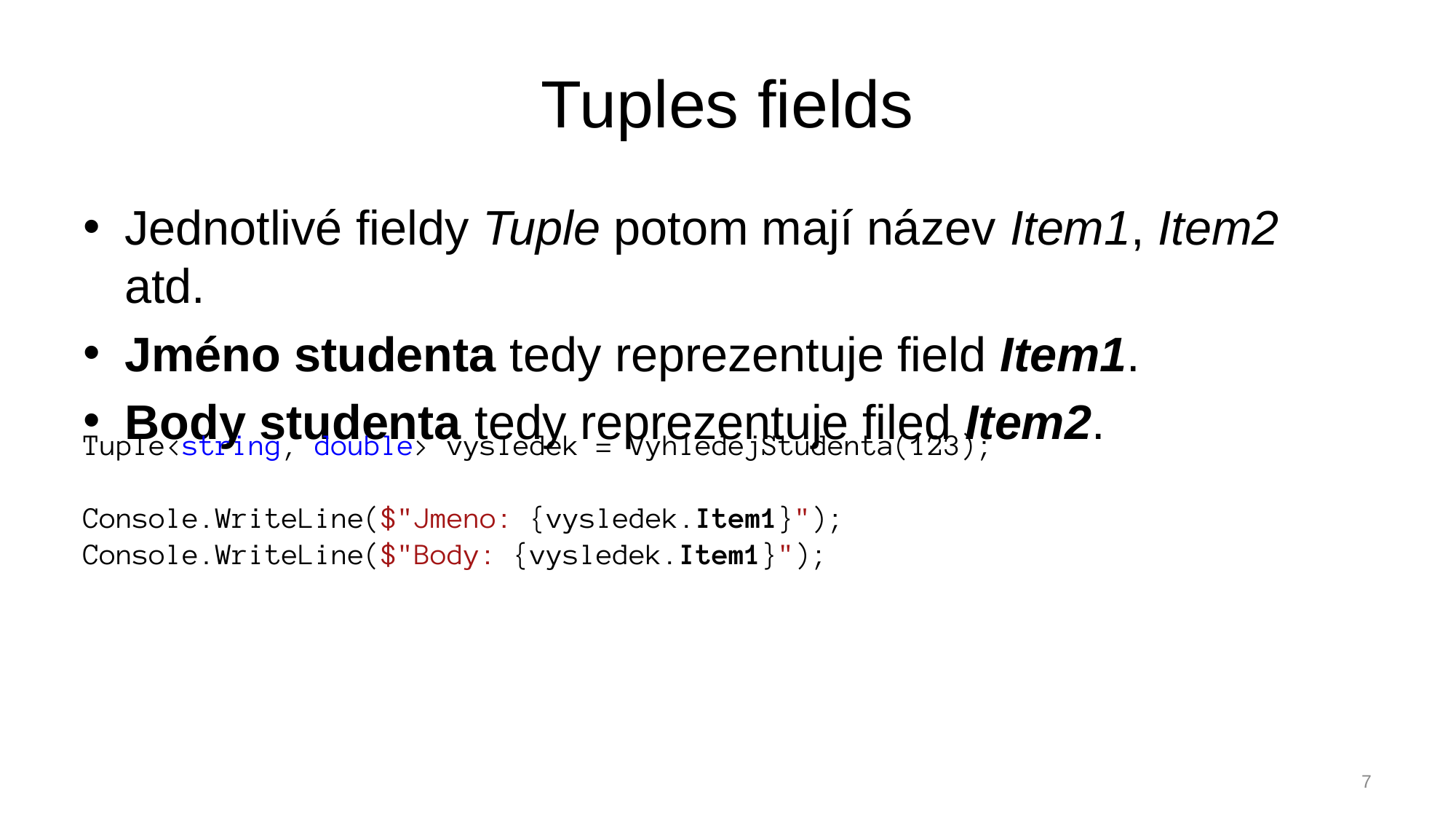

# Tuples fields
Jednotlivé fieldy Tuple potom mají název Item1, Item2 atd.
Jméno studenta tedy reprezentuje field Item1.
Body studenta tedy reprezentuje filed Item2.
Tuple<string, double> vysledek = VyhledejStudenta(123);

Console.WriteLine($"Jmeno: {vysledek.Item1}");
Console.WriteLine($"Body: {vysledek.Item1}");
7